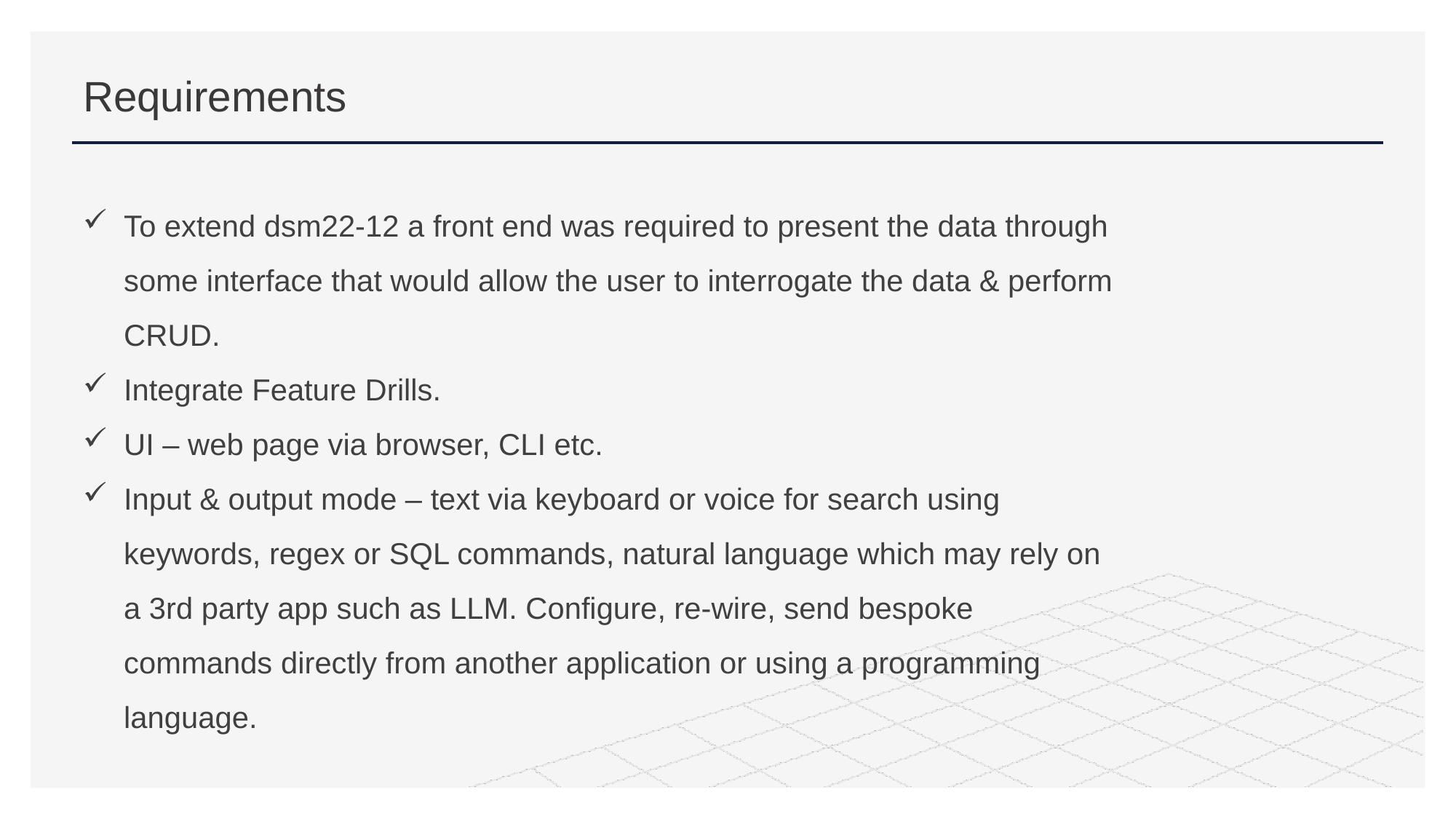

# Requirements
To extend dsm22-12 a front end was required to present the data through some interface that would allow the user to interrogate the data & perform CRUD.
Integrate Feature Drills.
UI – web page via browser, CLI etc.
Input & output mode – text via keyboard or voice for search using keywords, regex or SQL commands, natural language which may rely on a 3rd party app such as LLM. Configure, re-wire, send bespoke commands directly from another application or using a programming language.